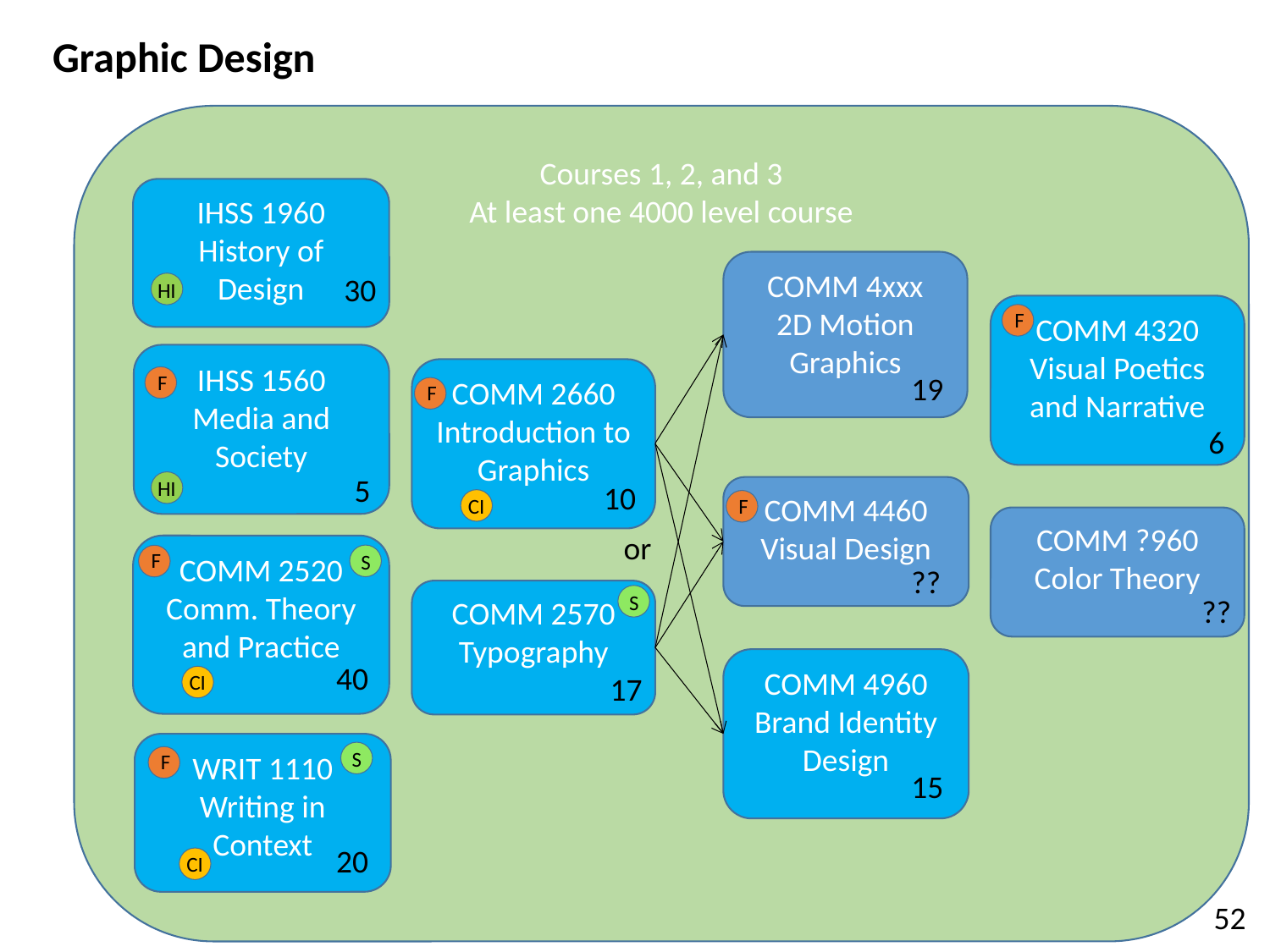

Graphic Design
Courses 1, 2, and 3
At least one 4000 level course
IHSS 1960
History of Design
COMM 4xxx
2D Motion Graphics

30
HI

COMM 4320
Visual Poetics and Narrative
F

IHSS 1560
Media and Society
COMM 2660
Introduction to Graphics
F

19
F

6
5
HI

10
COMM 4460
Visual Design
CI

F

COMM ?960
Color Theory
or
COMM 2520
Comm. Theory and Practice
F

S

??
COMM 2570
Typography
S

??
COMM 4960
Brand Identity Design
40
CI

17
WRIT 1110
Writing in Context
S

F

15
20
CI

52